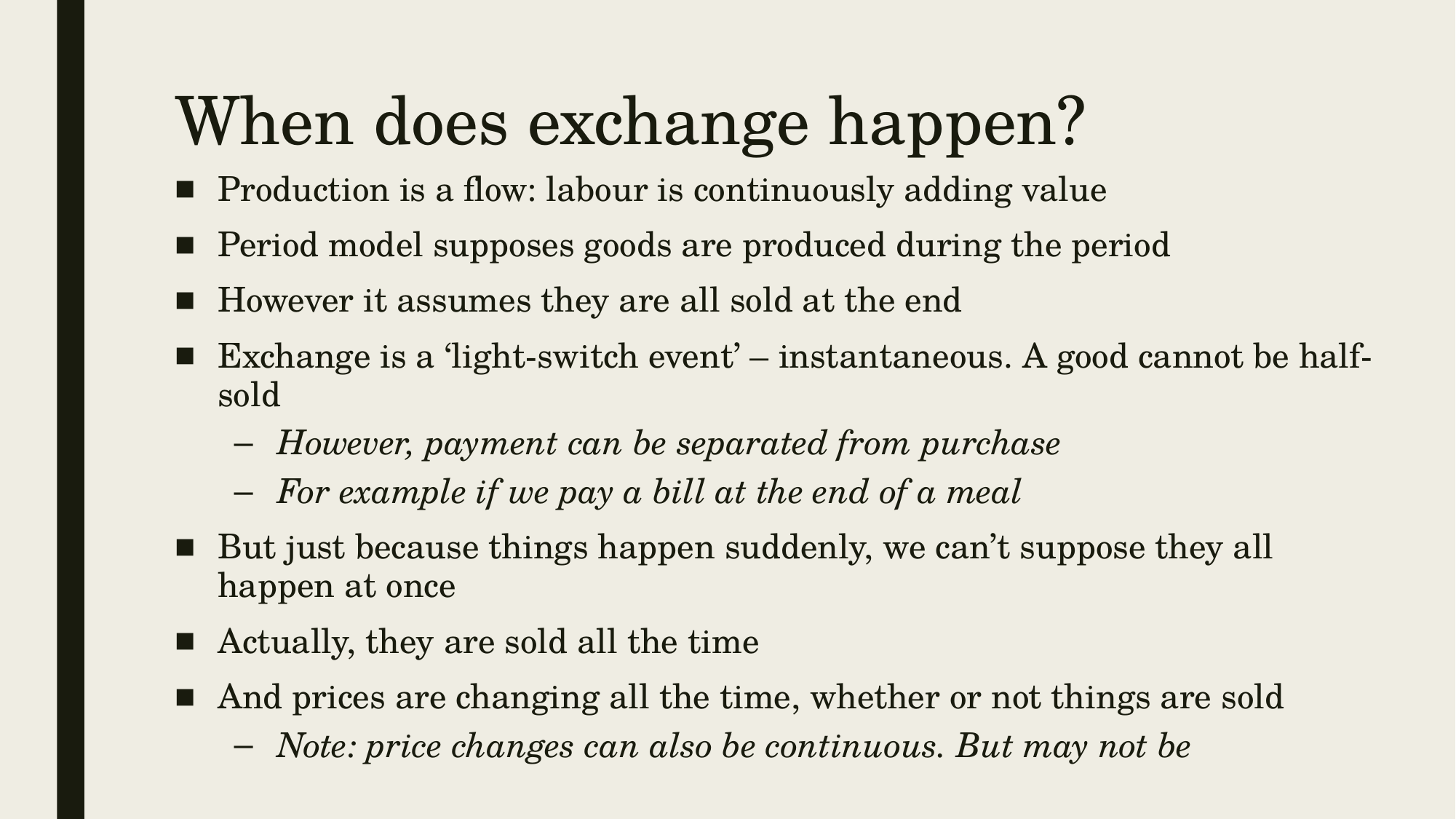

# When does exchange happen?
Production is a flow: labour is continuously adding value
Period model supposes goods are produced during the period
However it assumes they are all sold at the end
Exchange is a ‘light-switch event’ – instantaneous. A good cannot be half-sold
However, payment can be separated from purchase
For example if we pay a bill at the end of a meal
But just because things happen suddenly, we can’t suppose they all happen at once
Actually, they are sold all the time
And prices are changing all the time, whether or not things are sold
Note: price changes can also be continuous. But may not be